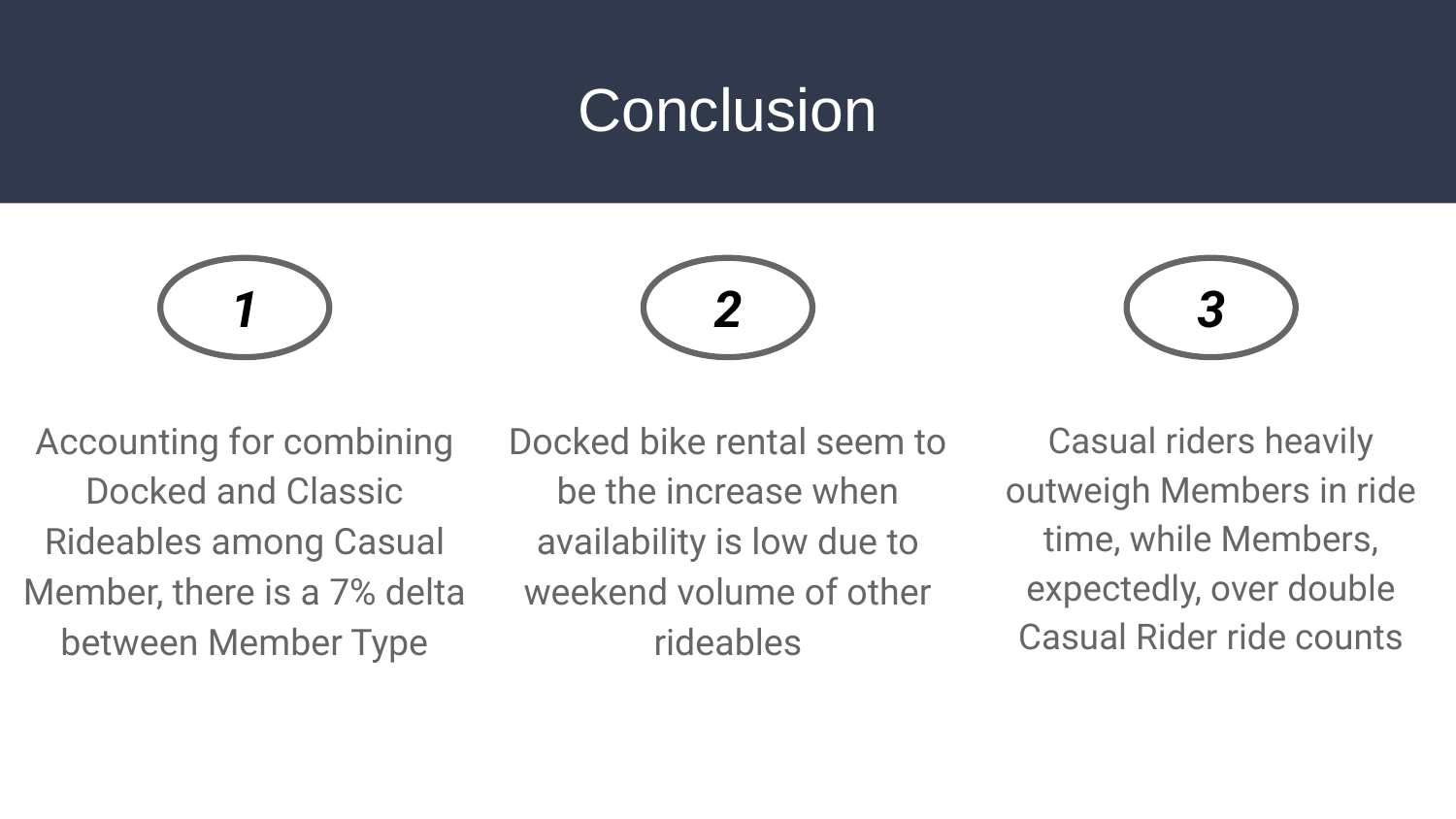

# Conclusion

1
2
3
Accounting for combining Docked and Classic Rideables among Casual Member, there is a 7% delta between Member Type
Docked bike rental seem to be the increase when availability is low due to weekend volume of other rideables
Casual riders heavily outweigh Members in ride time, while Members, expectedly, over double Casual Rider ride counts